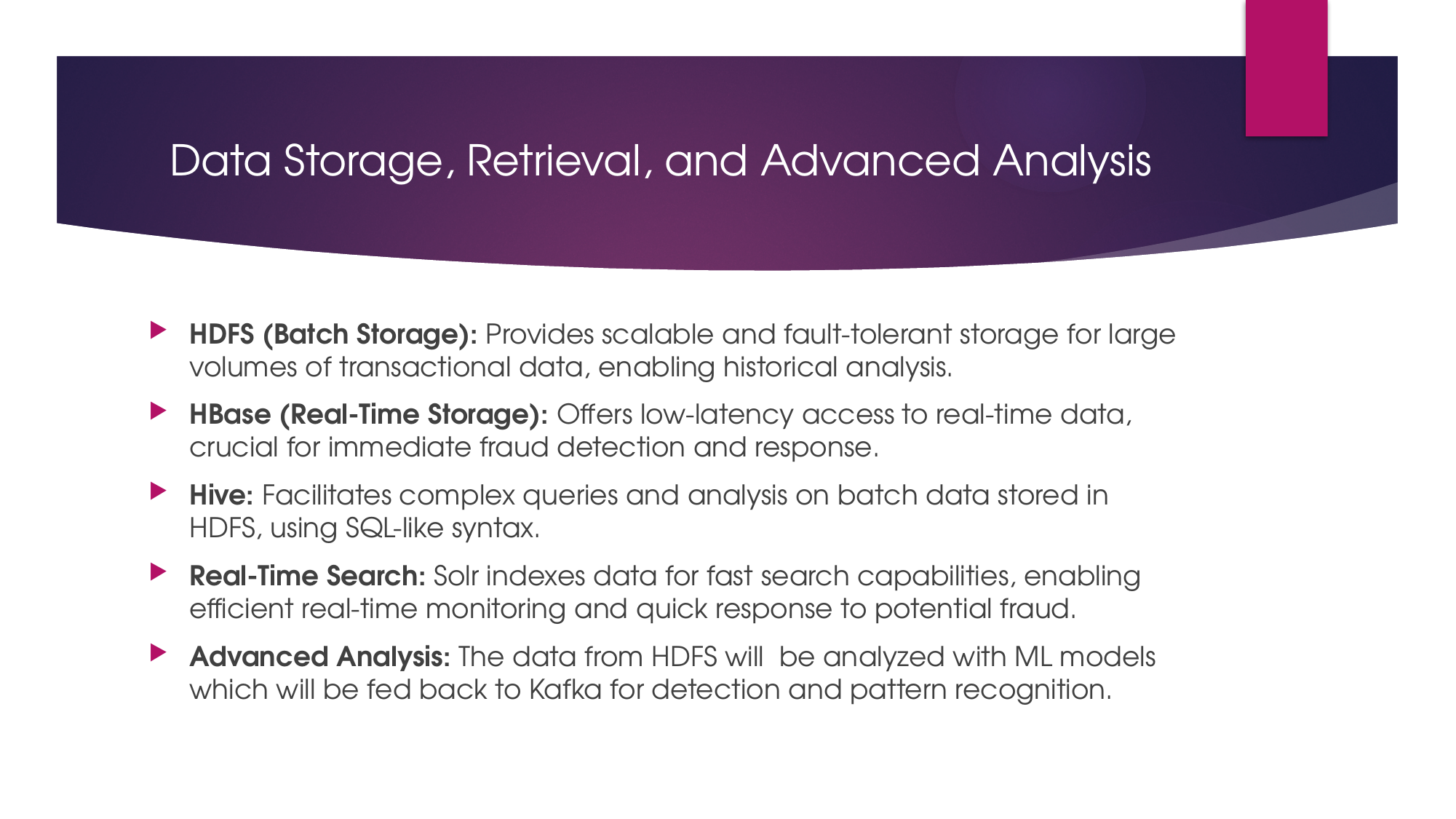

# Data Storage, Retrieval, and Advanced Analysis
HDFS (Batch Storage): Provides scalable and fault-tolerant storage for large volumes of transactional data, enabling historical analysis.
HBase (Real-Time Storage): Offers low-latency access to real-time data, crucial for immediate fraud detection and response.
Hive: Facilitates complex queries and analysis on batch data stored in HDFS, using SQL-like syntax.
Real-Time Search: Solr indexes data for fast search capabilities, enabling efficient real-time monitoring and quick response to potential fraud.
Advanced Analysis: The data from HDFS will  be analyzed with ML models which will be fed back to Kafka for detection and pattern recognition.